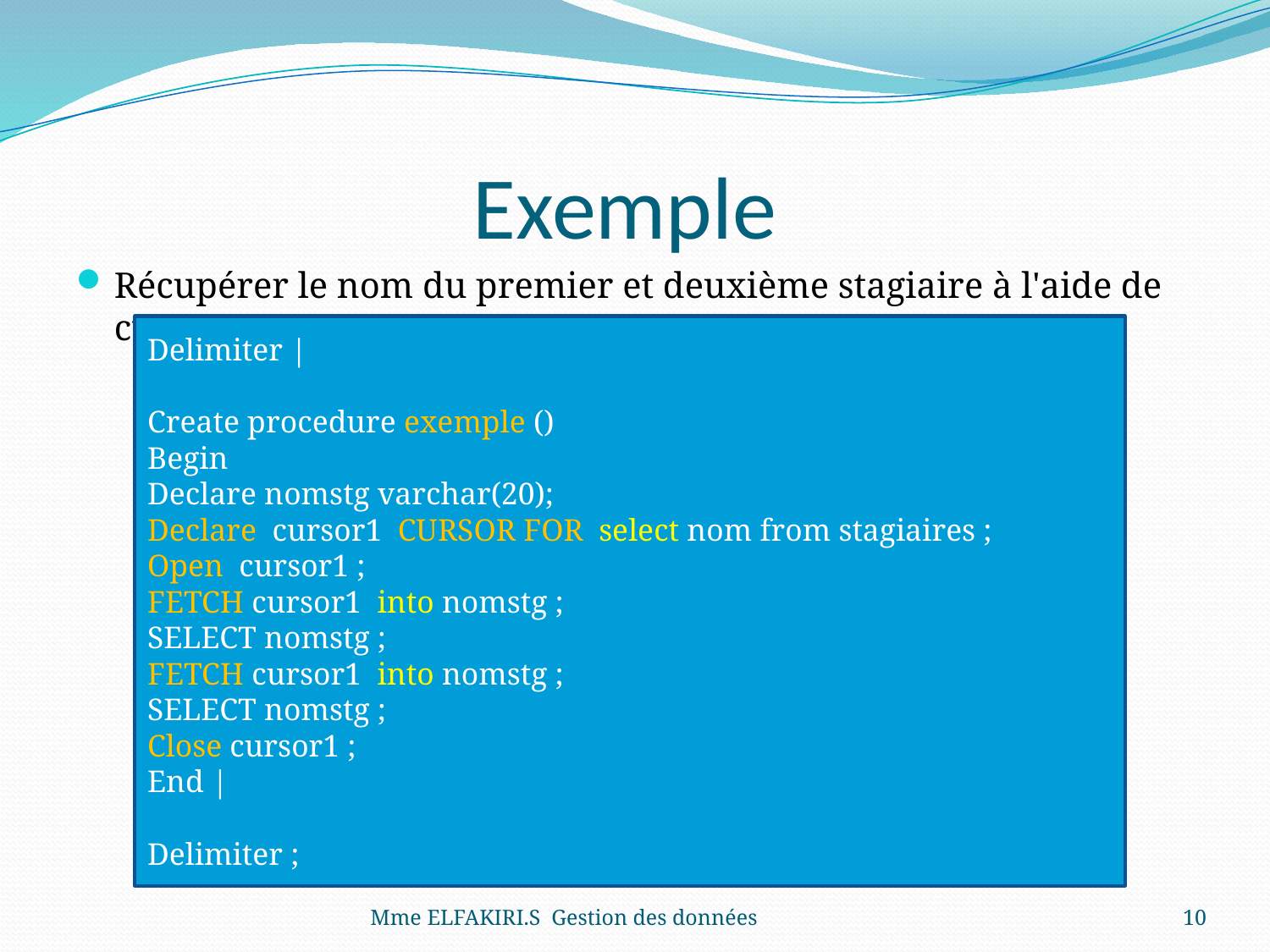

# Exemple
Récupérer le nom du premier et deuxième stagiaire à l'aide de curseur :
Delimiter |

Create procedure exemple ()
Begin
Declare nomstg varchar(20);
Declare  cursor1  CURSOR FOR  select nom from stagiaires ;
Open  cursor1 ;
FETCH cursor1  into nomstg ;
SELECT nomstg ;
FETCH cursor1  into nomstg ;
SELECT nomstg ;
Close cursor1 ;
End |

Delimiter ;
Mme ELFAKIRI.S  Gestion des données
10